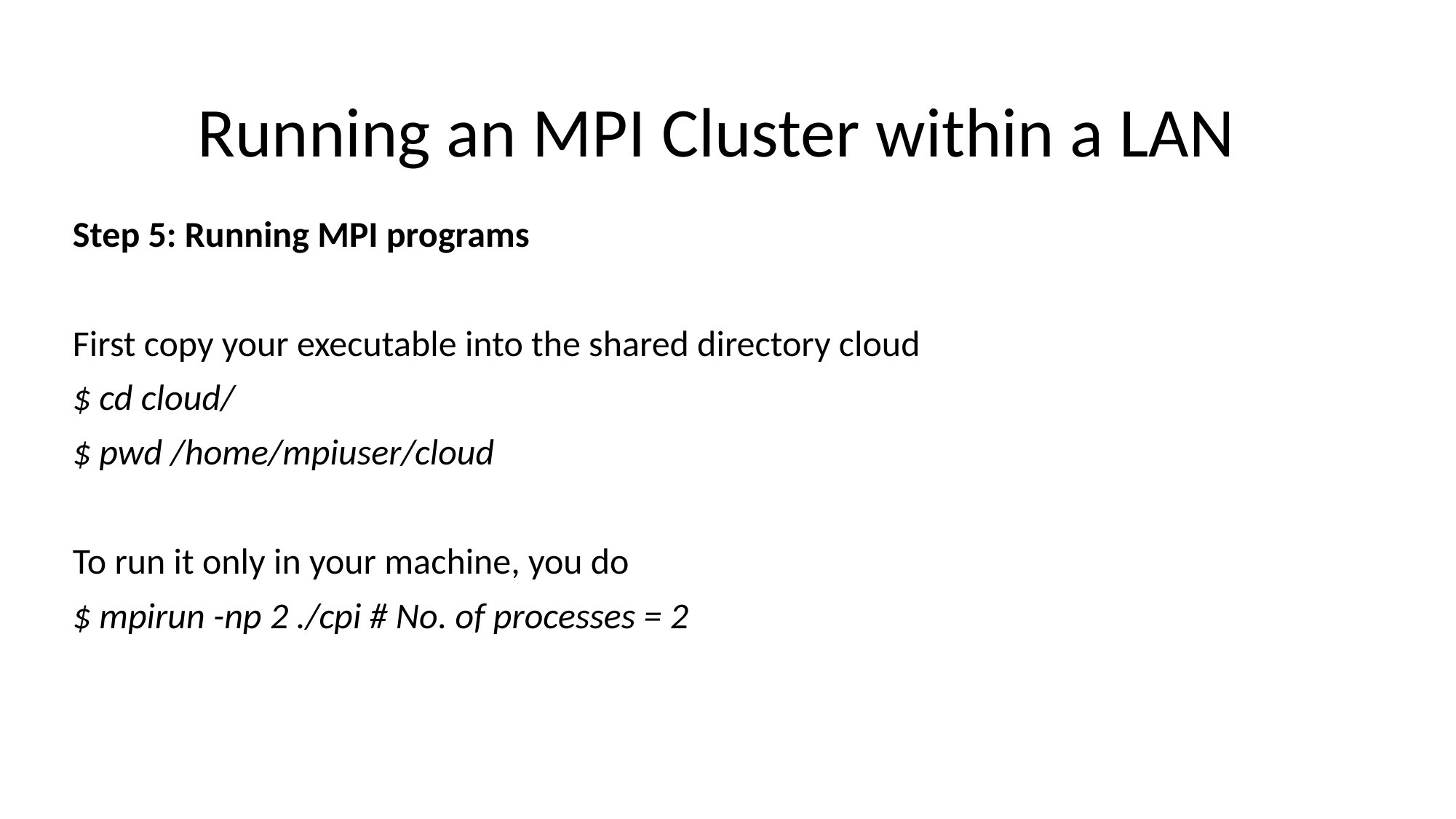

# Running an MPI Cluster within a LAN
Step 5: Running MPI programs

First copy your executable into the shared directory cloud
$ cd cloud/
$ pwd /home/mpiuser/cloud

To run it only in your machine, you do
$ mpirun -np 2 ./cpi # No. of processes = 2